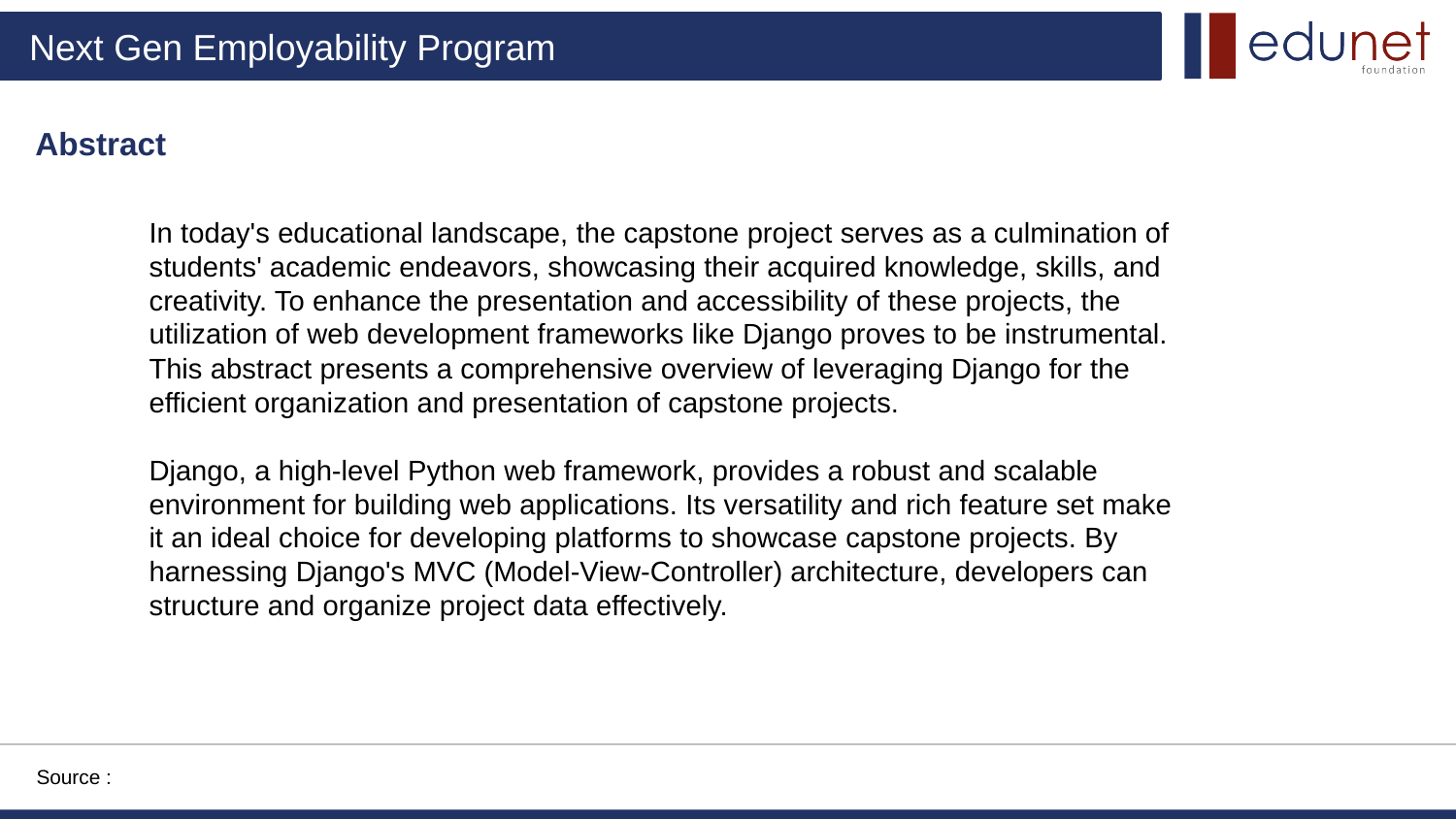

Abstract
In today's educational landscape, the capstone project serves as a culmination of students' academic endeavors, showcasing their acquired knowledge, skills, and creativity. To enhance the presentation and accessibility of these projects, the utilization of web development frameworks like Django proves to be instrumental. This abstract presents a comprehensive overview of leveraging Django for the efficient organization and presentation of capstone projects.

Django, a high-level Python web framework, provides a robust and scalable environment for building web applications. Its versatility and rich feature set make it an ideal choice for developing platforms to showcase capstone projects. By harnessing Django's MVC (Model-View-Controller) architecture, developers can structure and organize project data effectively.
Source :